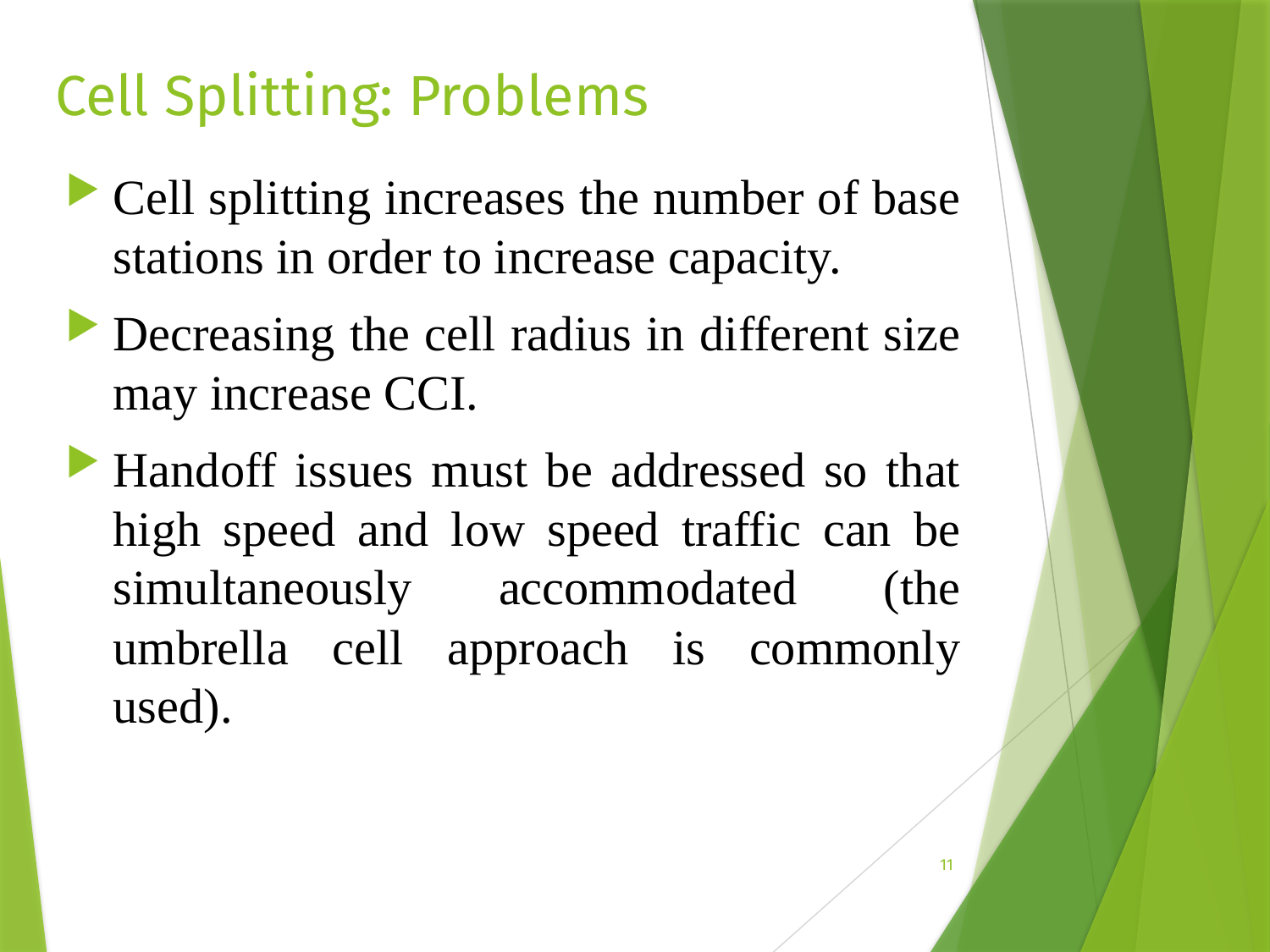

# Cell Splitting: Problems
Cell splitting increases the number of base stations in order to increase capacity.
Decreasing the cell radius in different size may increase CCI.
Handoff issues must be addressed so that high speed and low speed traffic can be simultaneously accommodated (the umbrella cell approach is commonly used).
11